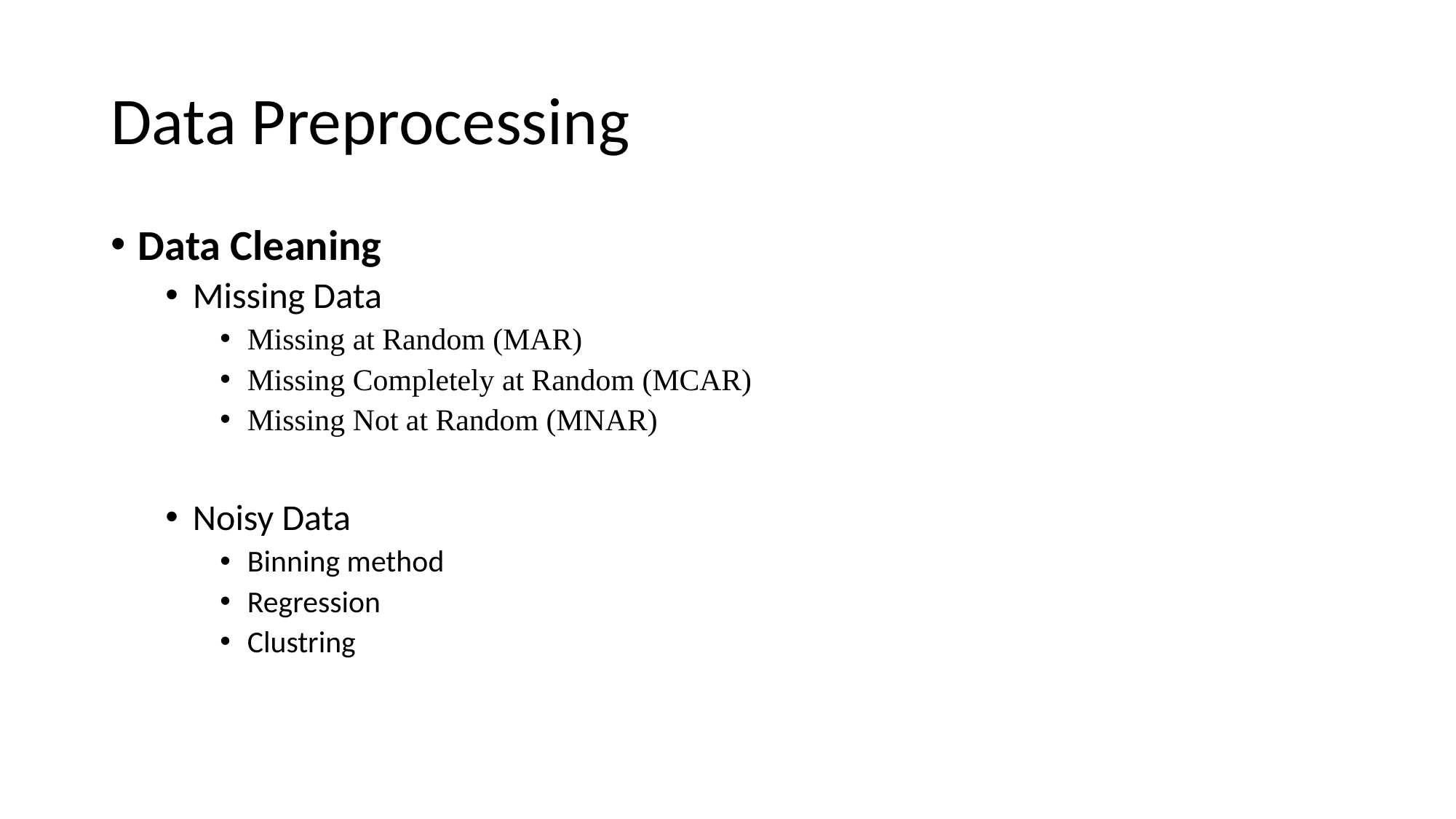

# Data Preprocessing
Data Cleaning
Missing Data
Missing at Random (MAR)
Missing Completely at Random (MCAR)
Missing Not at Random (MNAR)

Noisy Data
Binning method
Regression
Clustring